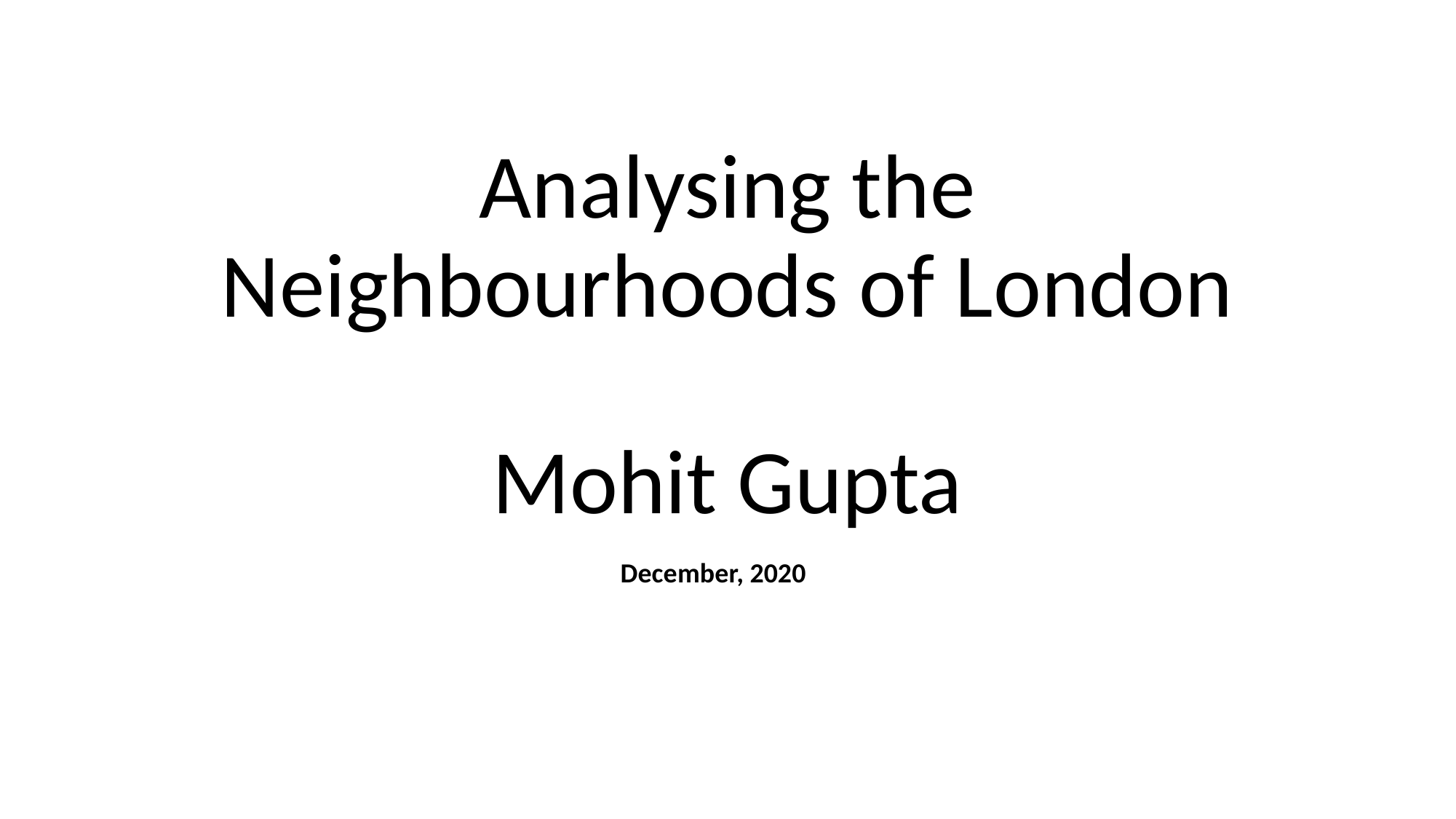

# Analysing the Neighbourhoods of London   Mohit Gupta
December, 2020